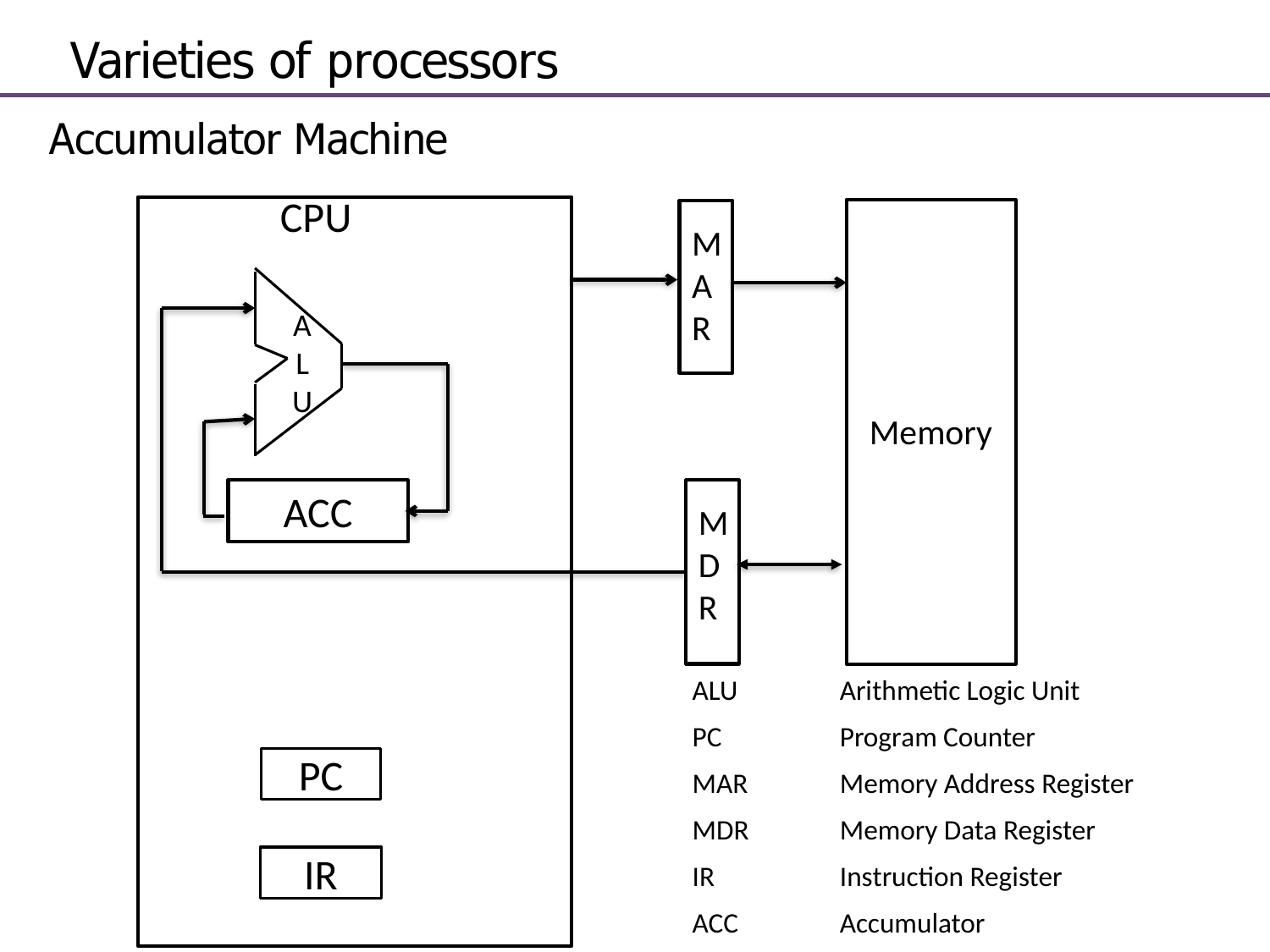

Varieties of processors
Accumulator Machine

CPU

M
A
R
A
L
U
Memory

ACC
M
D
R
| ALU | Arithmetic Logic Unit |
| --- | --- |
| PC | Program Counter |
| MAR | Memory Address Register |
| MDR | Memory Data Register |
| IR | Instruction Register |
| ACC | Accumulator |
PC
IR